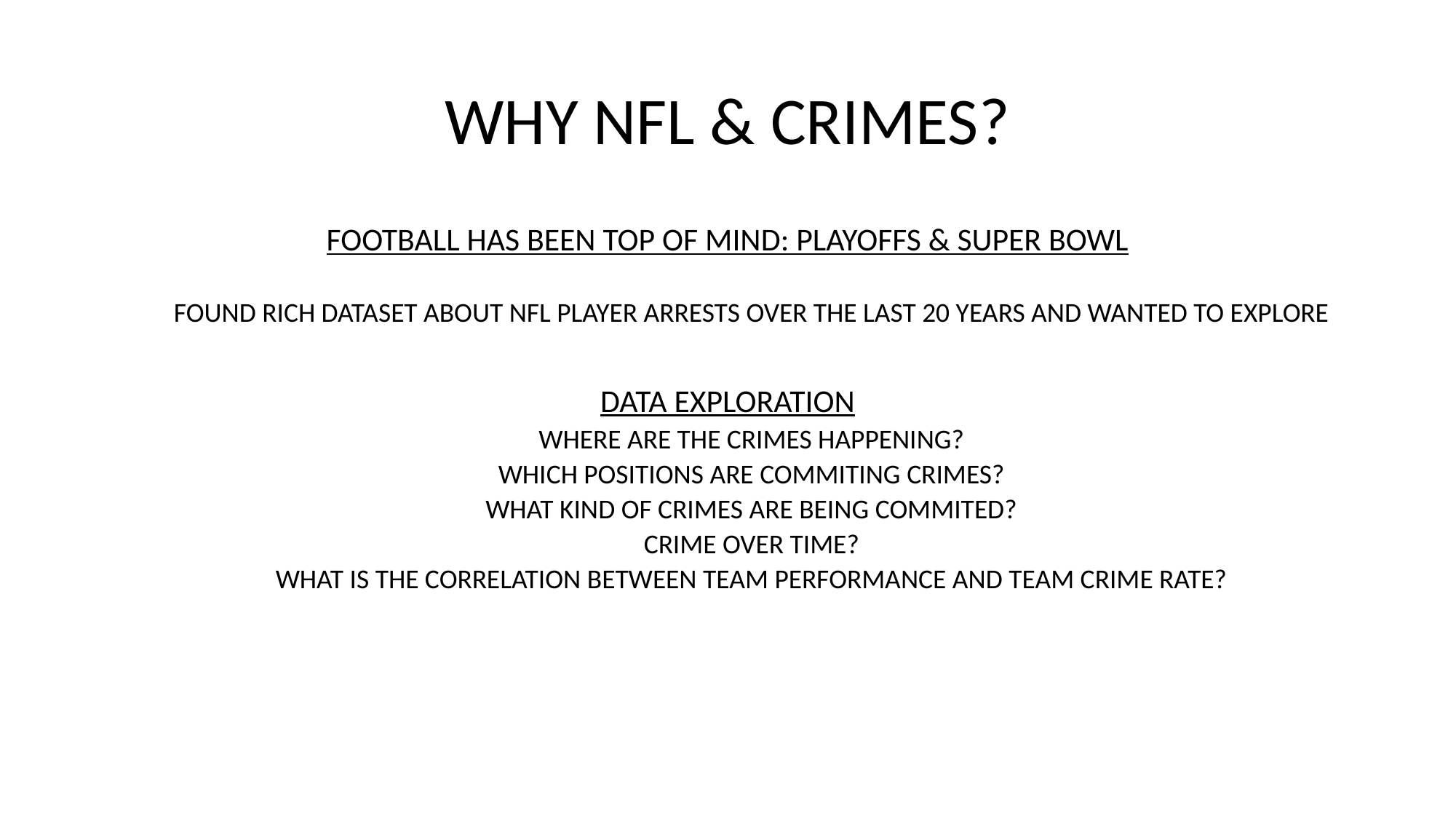

# WHY NFL & CRIMES?
FOOTBALL has been TOP OF MIND: PLAYOFFS & SUPER Bowl

FOUND RICH DATASET ABOUT NFL PLAYER ARRESTS OVER THE LAST 20 years and wanted to explore

DATA Exploration
WHERE ARE THE CRIMES HAPPENING?
WHICH POSITIONS ARE COMMITING CRIMES?
WHAT KIND OF CRIMES ARE BEING COMMITED?
CRIME OVER TIME?
WHAT IS THE CORRELATION BETWEEN TEAM PERFORMANCE AND TEAM CRIME RATE?